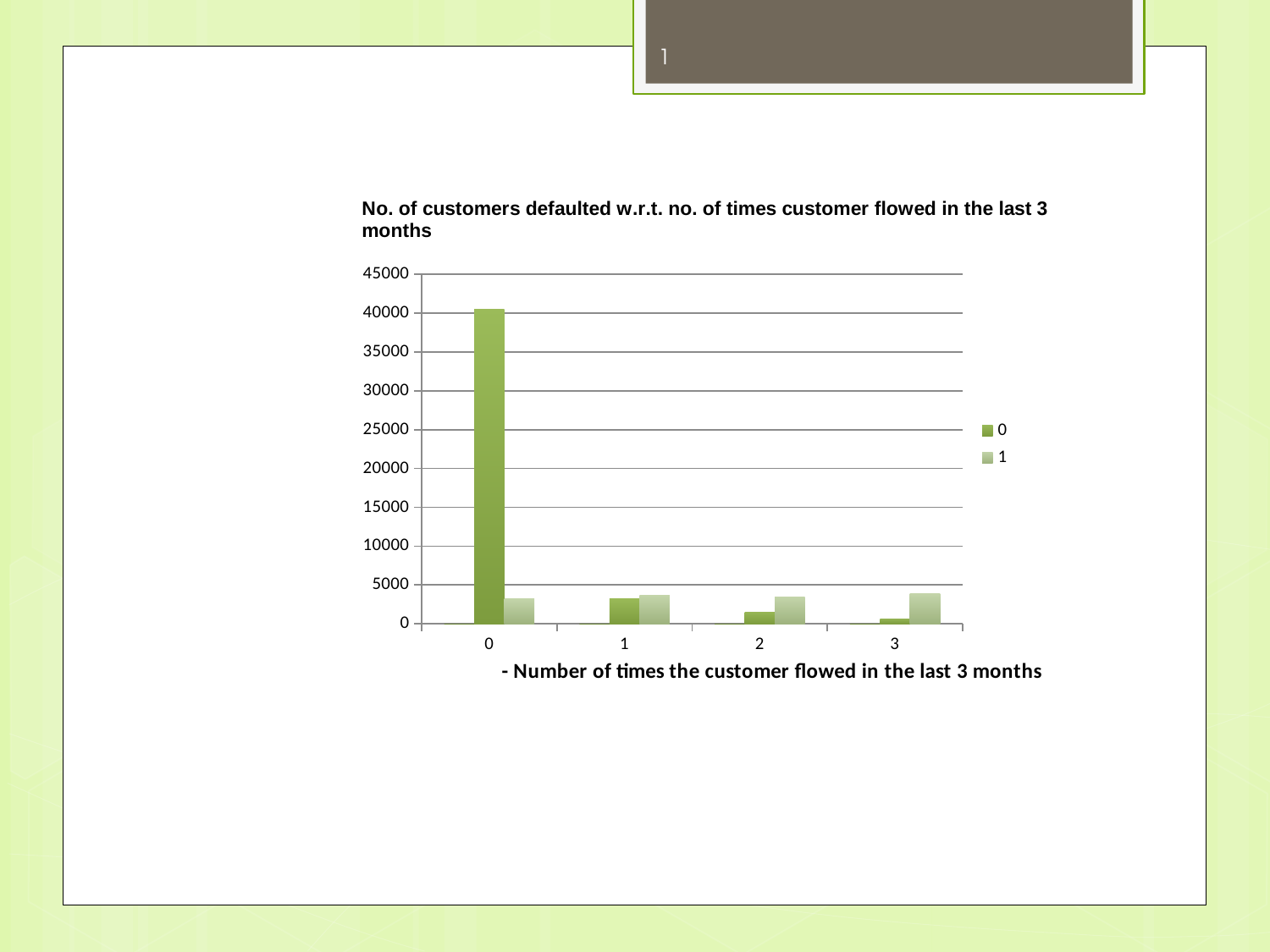

1

### Chart

| Category |  |  |  |
|---|---|---|---|
| 0 | 0.0 | 40454.0 | 3274.0 |
| 1 | 1.0 | 3233.0 | 3665.0 |
| 2 | 2.0 | 1493.0 | 3434.0 |
| 3 | 3.0 | 582.0 | 3865.0 |